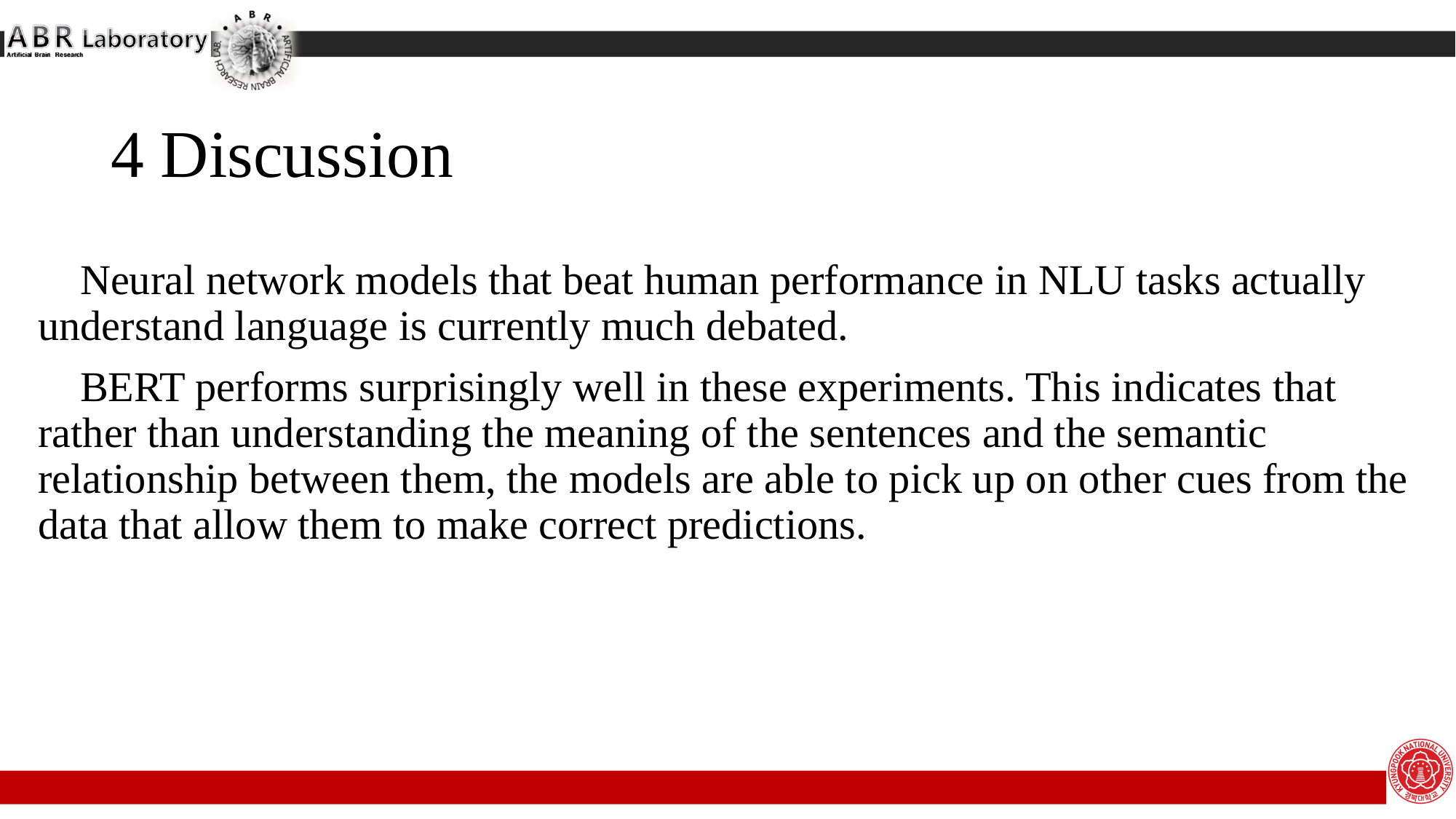

4 Discussion
    Neural network models that beat human performance in NLU tasks actually understand language is currently much debated.
    BERT performs surprisingly well in these experiments. This indicates that rather than understanding the meaning of the sentences and the semantic relationship between them, the models are able to pick up on other cues from the data that allow them to make correct predictions.